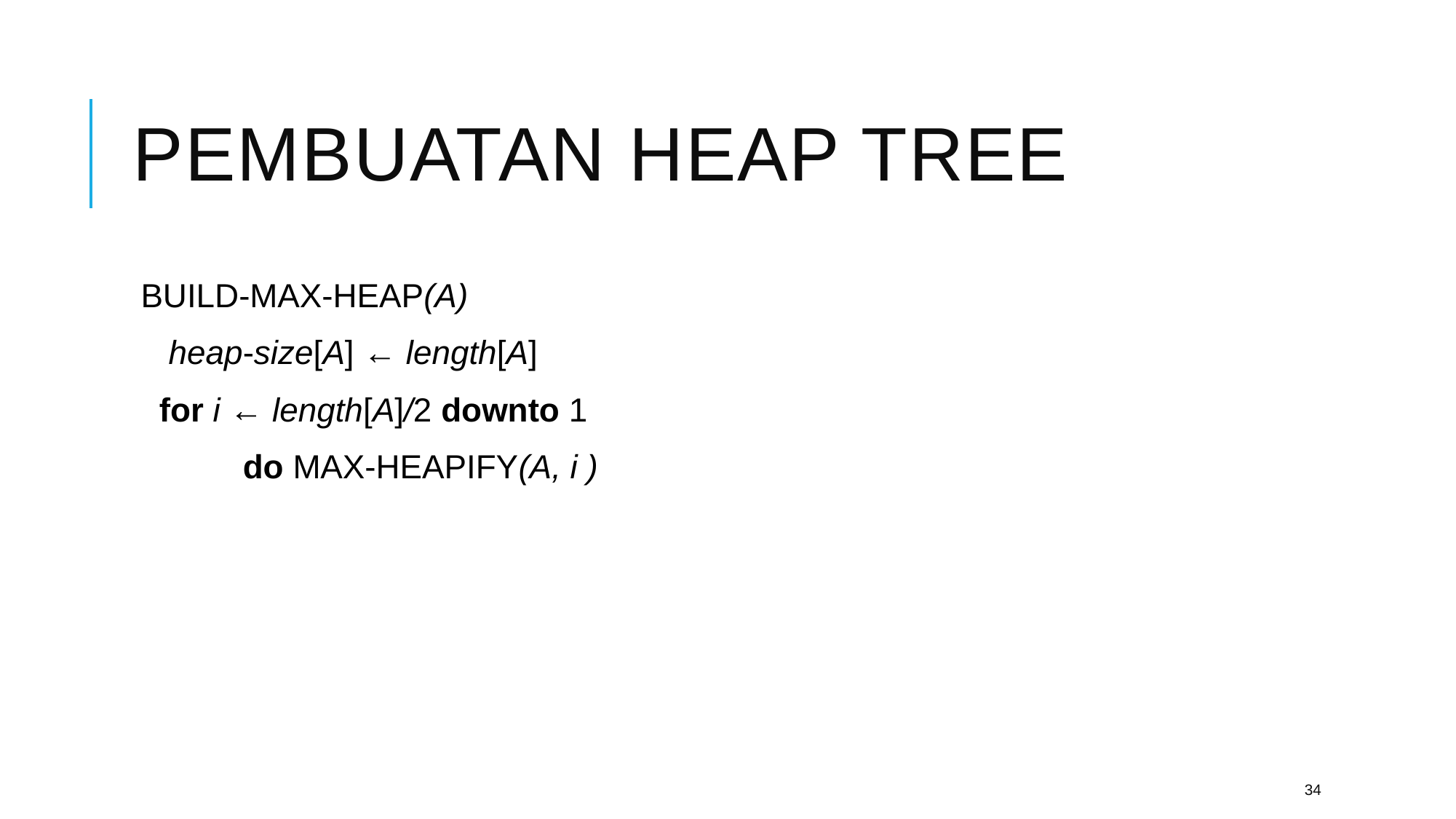

# Pembuatan Heap Tree
BUILD-MAX-HEAP(A)
   heap-size[A] ← length[A]
  for i ← length[A]/2 downto 1
           do MAX-HEAPIFY(A, i )
34